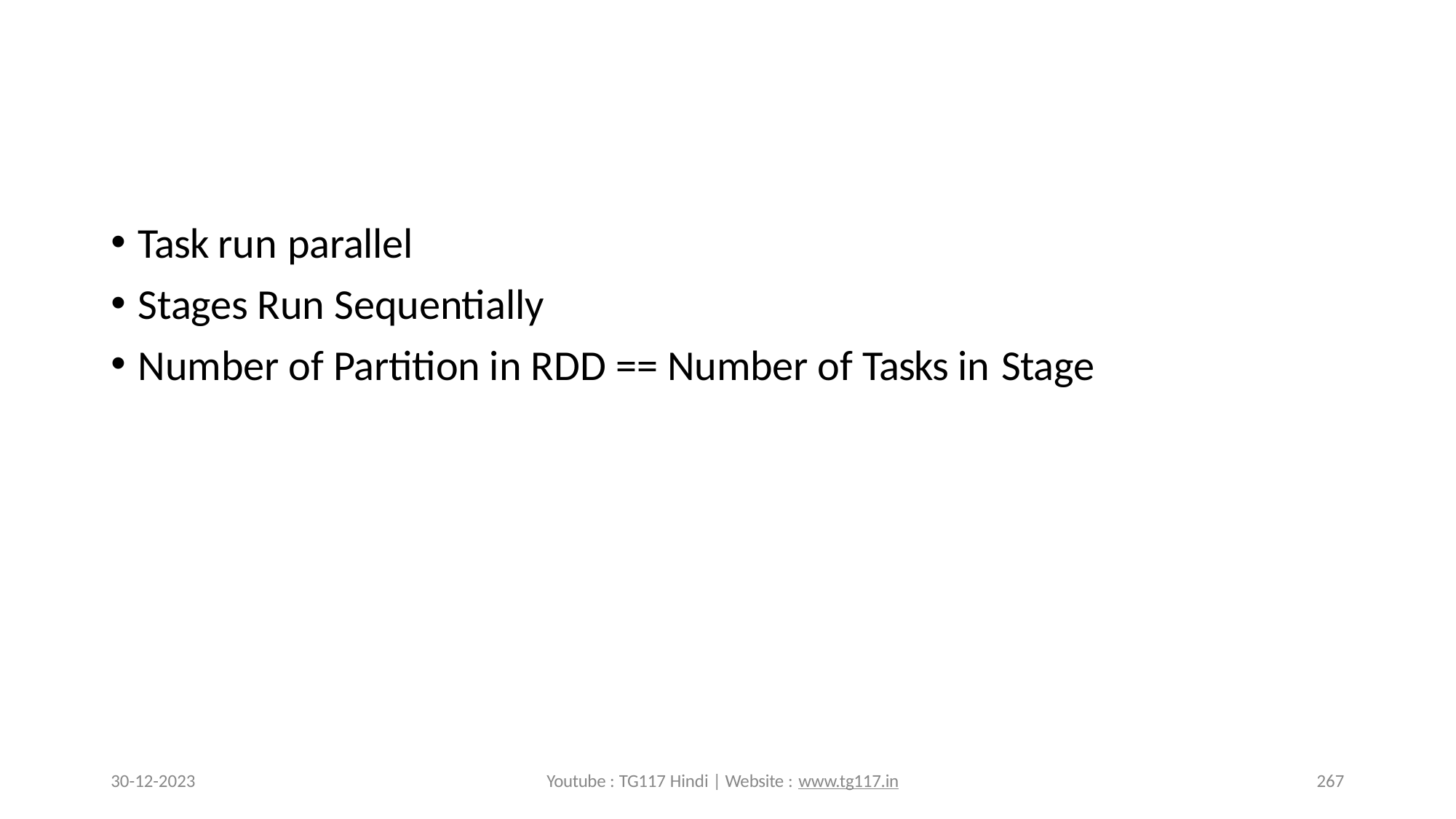

Task run parallel
Stages Run Sequentially
Number of Partition in RDD == Number of Tasks in Stage
30-12-2023
Youtube : TG117 Hindi | Website : www.tg117.in
267